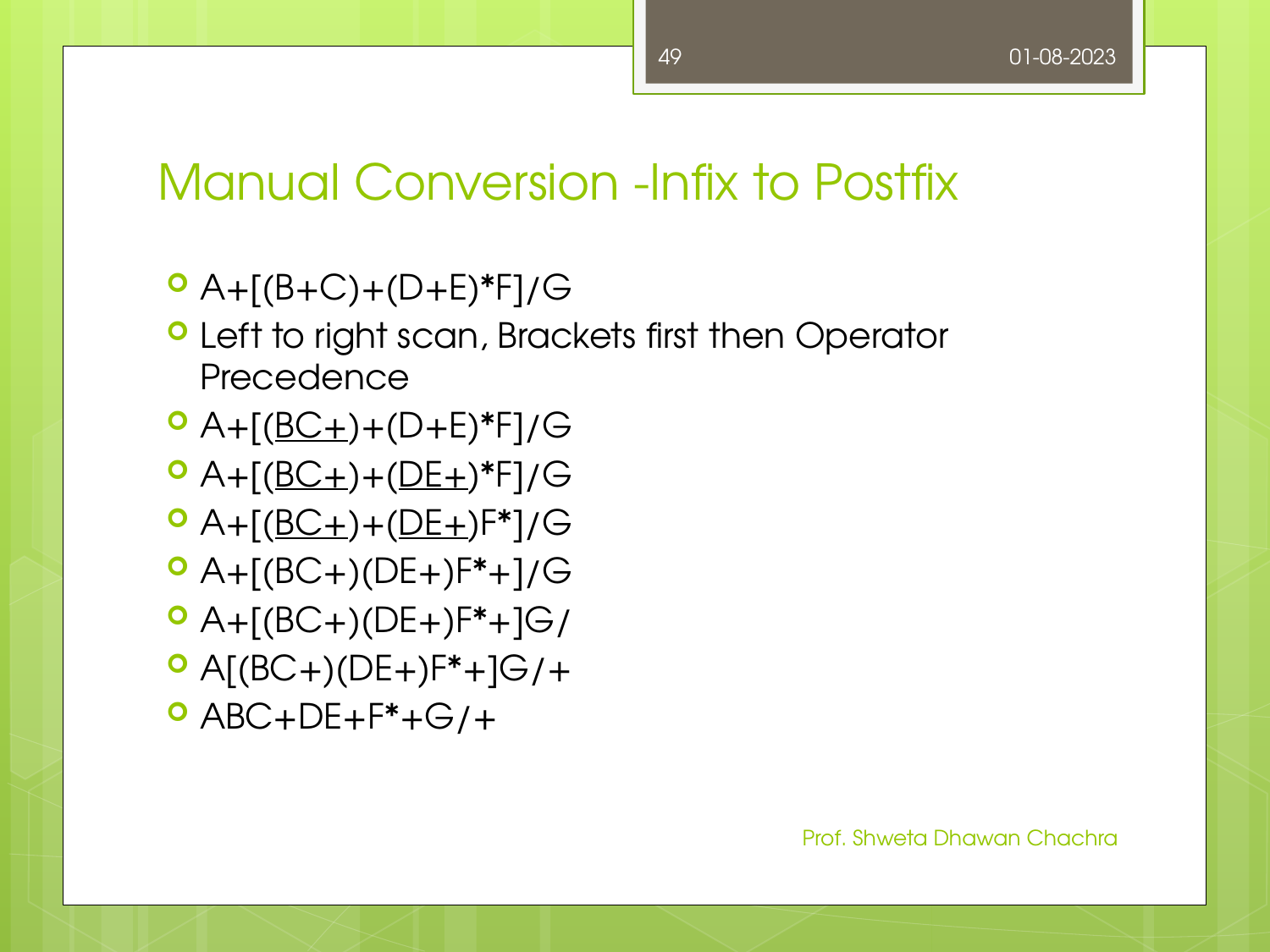

49
01-08-2023
# Manual Conversion -Infix to Postfix
A+[(B+C)+(D+E)*F]/G
Left to right scan, Brackets first then Operator Precedence
A+[(BC+)+(D+E)*F]/G
A+[(BC+)+(DE+)*F]/G
A+[(BC+)+(DE+)F*]/G
A+[(BC+)(DE+)F*+]/G
A+[(BC+)(DE+)F*+]G/
A[(BC+)(DE+)F*+]G/+
ABC+DE+F*+G/+

Prof. Shweta Dhawan Chachra